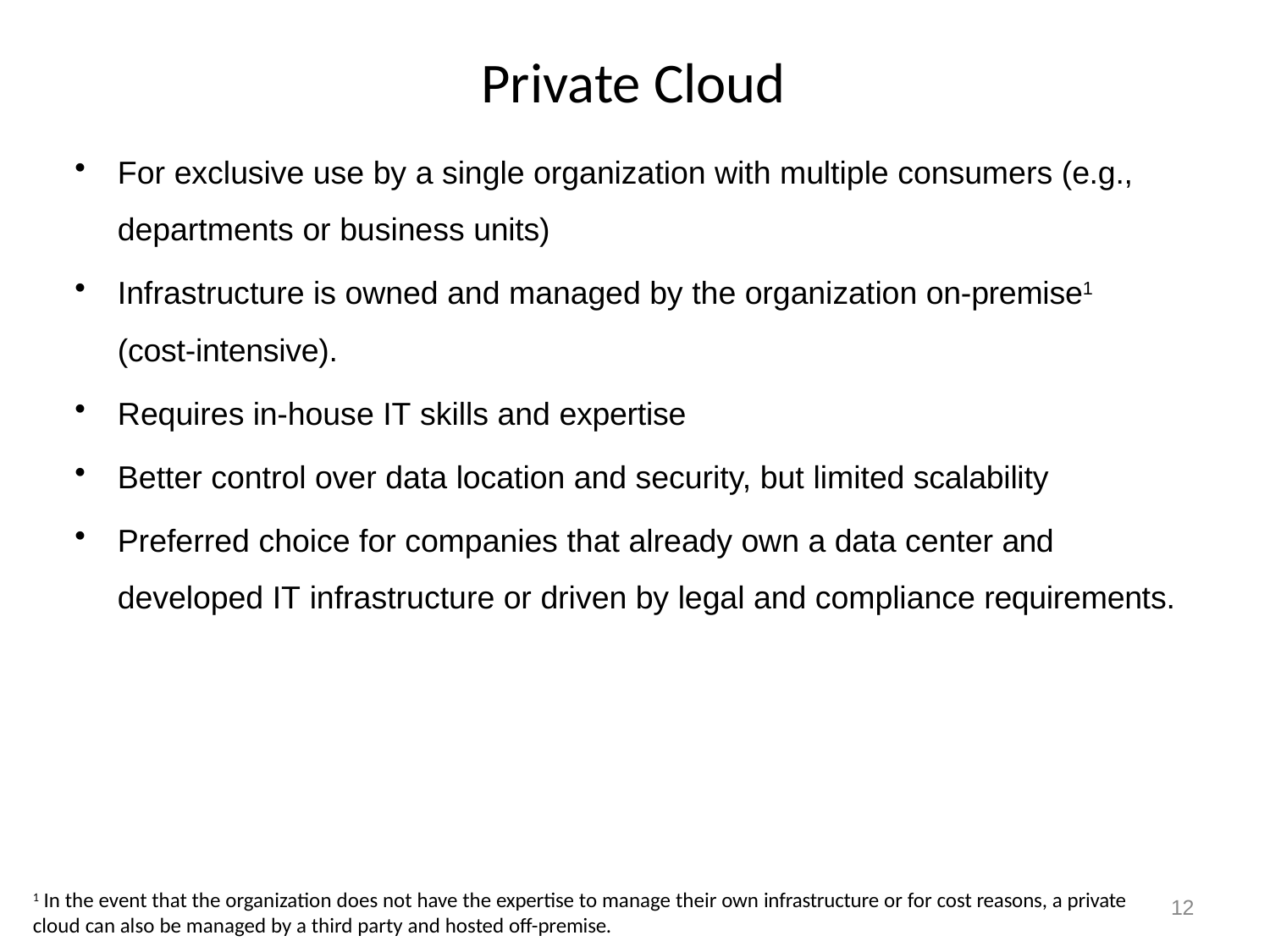

# Private Cloud
For exclusive use by a single organization with multiple consumers (e.g., departments or business units)
Infrastructure is owned and managed by the organization on-premise1 (cost-intensive).
Requires in-house IT skills and expertise
Better control over data location and security, but limited scalability
Preferred choice for companies that already own a data center and developed IT infrastructure or driven by legal and compliance requirements.
1 In the event that the organization does not have the expertise to manage their own infrastructure or for cost reasons, a private cloud can also be managed by a third party and hosted off-premise.
12